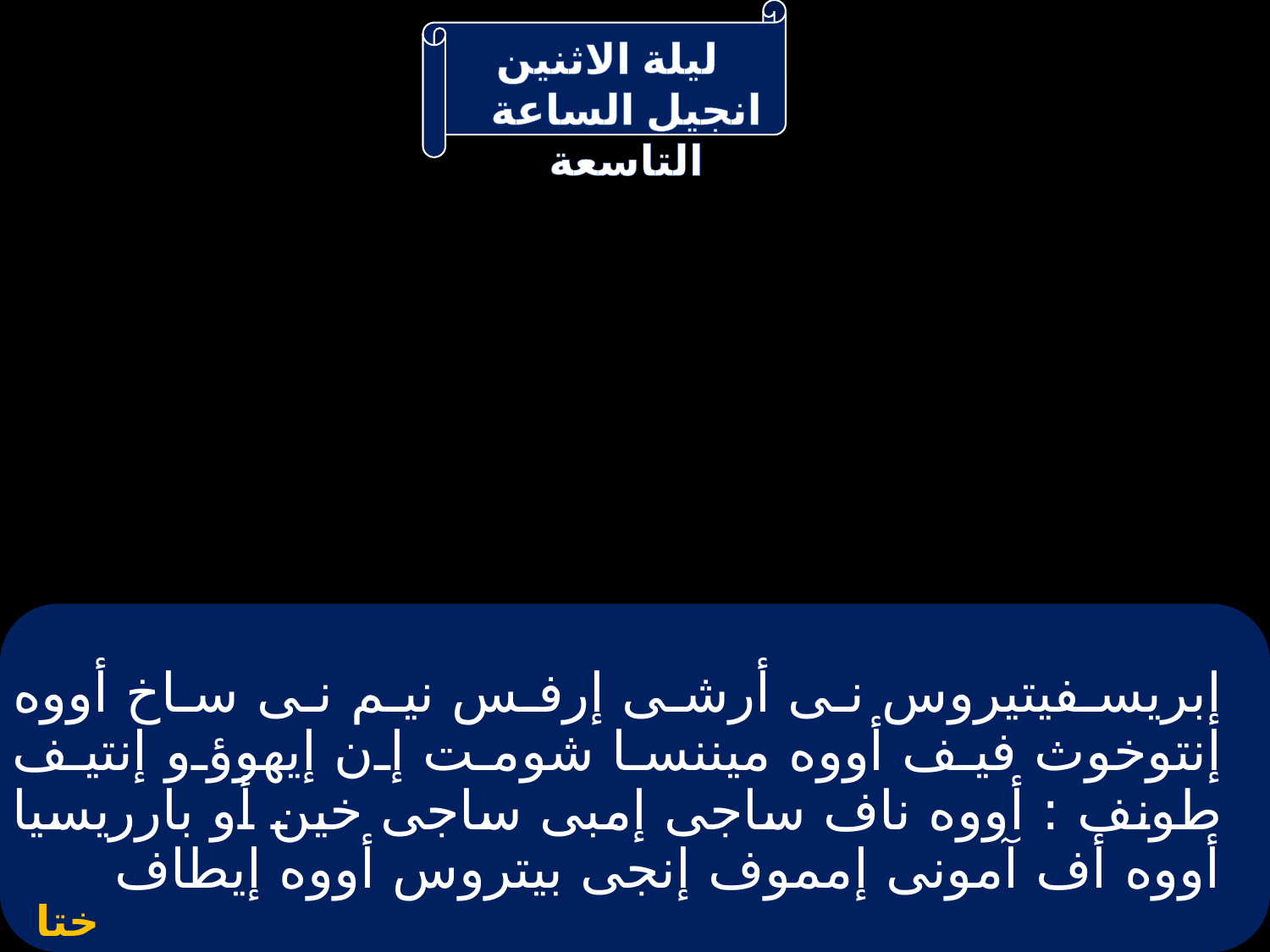

# إبريسفيتيروس نى أرشى إرفس نيم نى ساخ أووه إنتوخوث فيف أووه ميننسا شومت إن إيهوؤو إنتيف طونف : أووه ناف ساجى إمبى ساجى خين أو بارريسيا أووه أف آمونى إمموف إنجى بيتروس أووه إيطاف
ختام